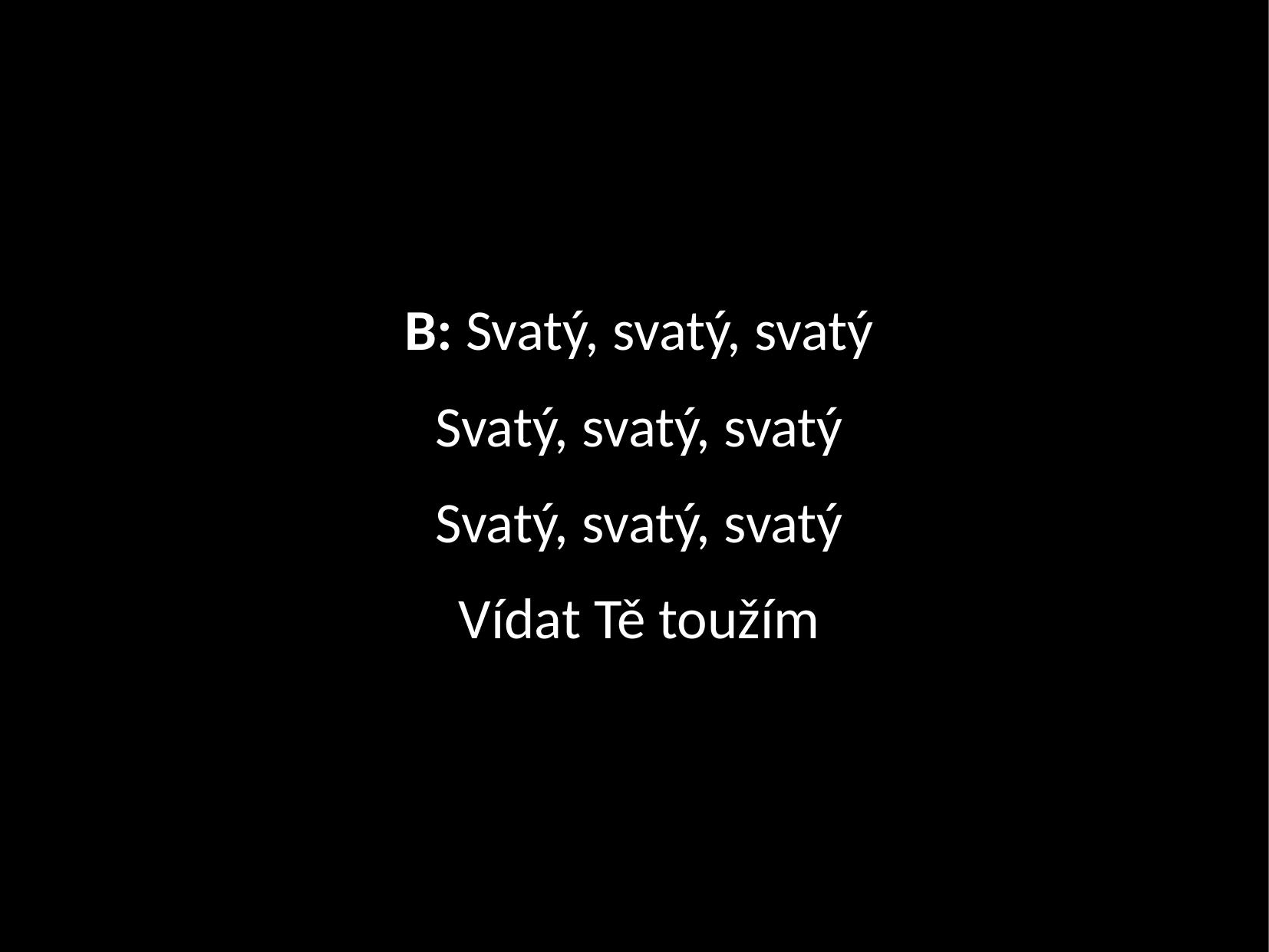

B: Svatý, svatý, svatý
Svatý, svatý, svatý
Svatý, svatý, svatý
Vídat Tě toužím